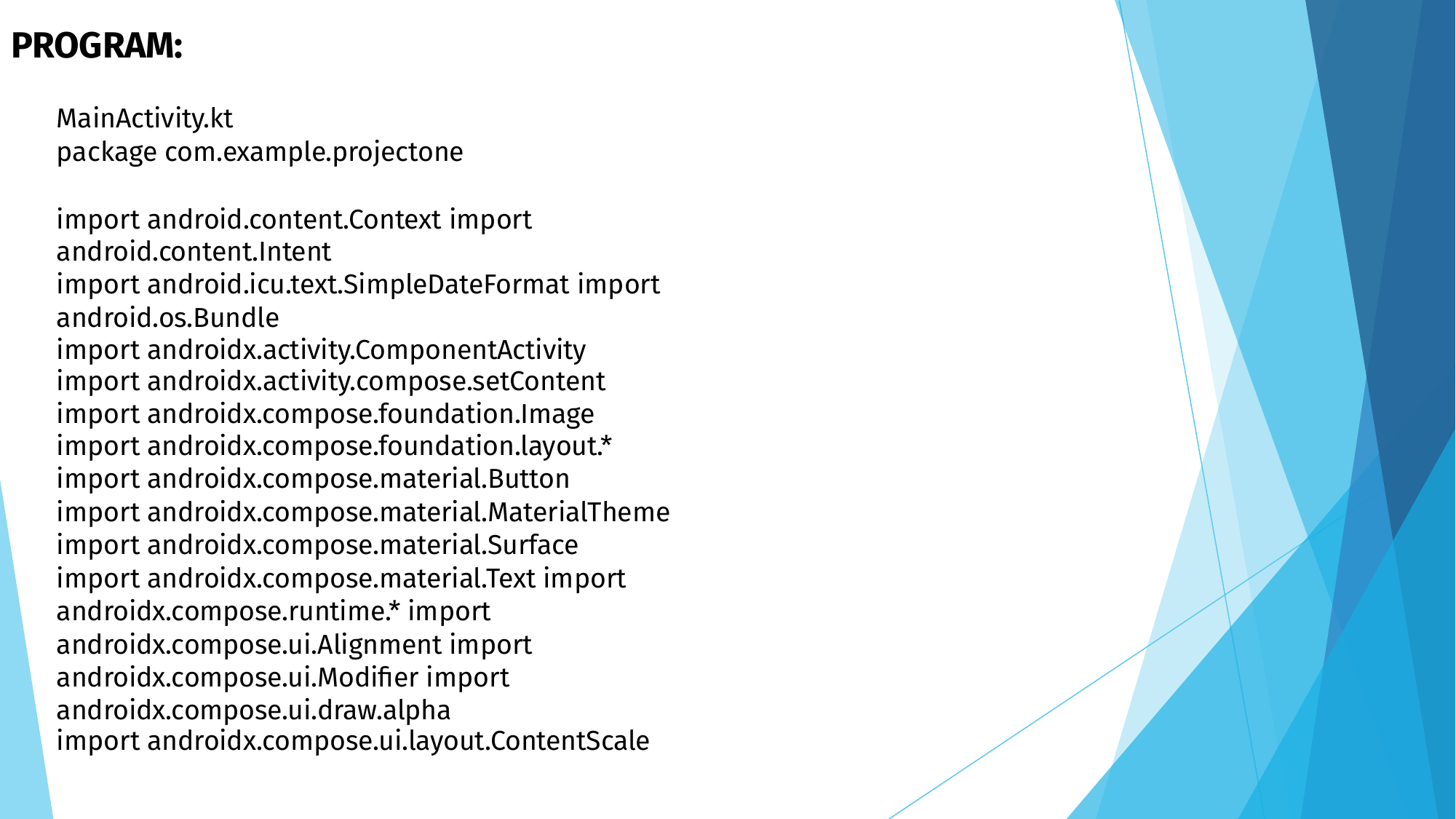

# PROGRAM:
MainActivity.kt
package com.example.projectone

import android.content.Context import android.content.Intent
import android.icu.text.SimpleDateFormat import android.os.Bundle
import androidx.activity.ComponentActivity
import androidx.activity.compose.setContent import androidx.compose.foundation.Image import androidx.compose.foundation.layout.* import androidx.compose.material.Button
import androidx.compose.material.MaterialTheme import androidx.compose.material.Surface
import androidx.compose.material.Text import androidx.compose.runtime.* import androidx.compose.ui.Alignment import androidx.compose.ui.Modifier import androidx.compose.ui.draw.alpha
import androidx.compose.ui.layout.ContentScale